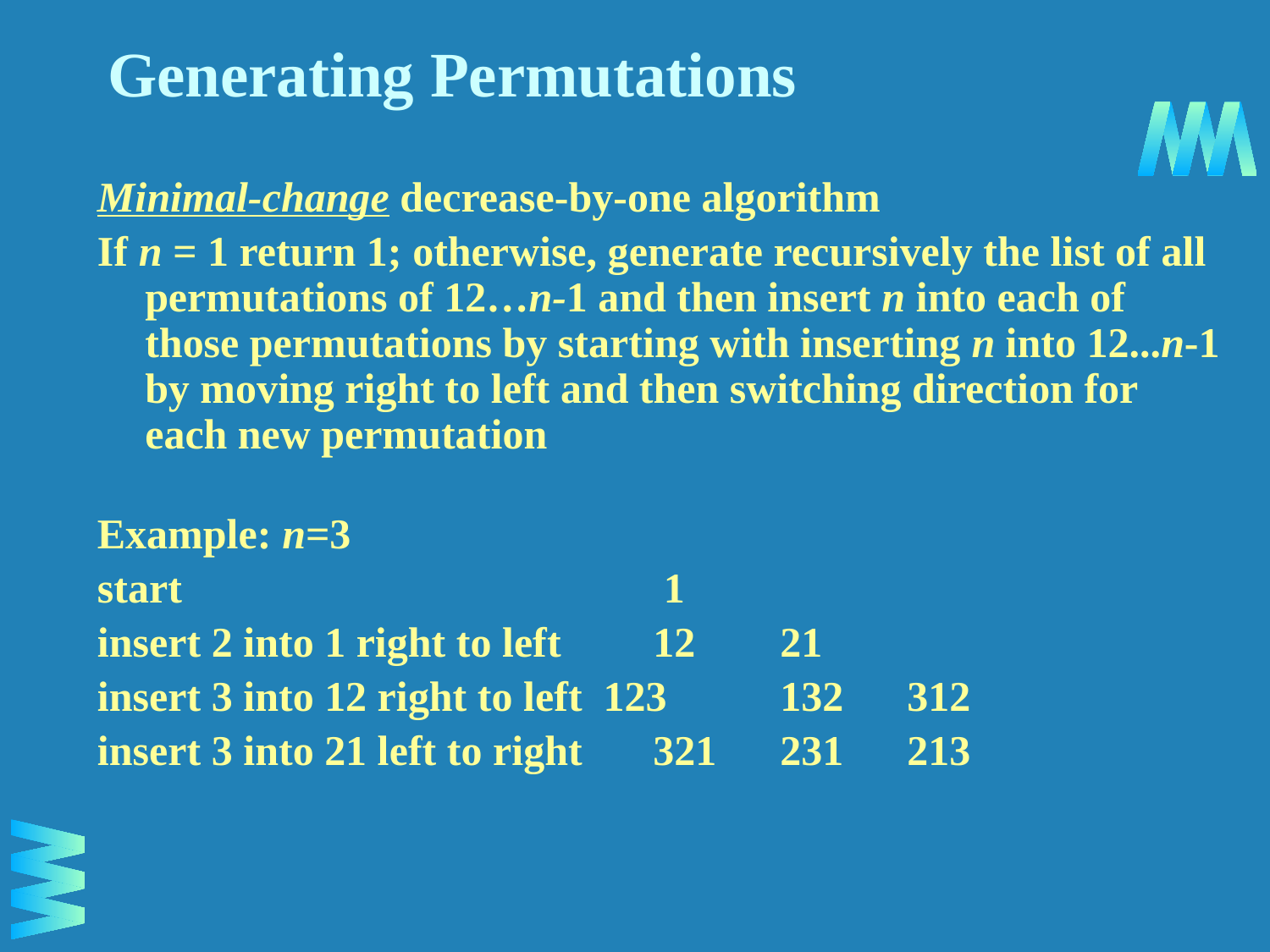

# Generating Permutations
Minimal-change decrease-by-one algorithm
If n = 1 return 1; otherwise, generate recursively the list of all permutations of 12…n-1 and then insert n into each of those permutations by starting with inserting n into 12...n-1 by moving right to left and then switching direction for each new permutation
Example: n=3
start				 1
insert 2 into 1 right to left	12	21
insert 3 into 12 right to left  123	132	312
insert 3 into 21 left to right	321	231	213
A. Levitin “Introduction to the Design & Analysis of Algorithms,” 3rd ed., Ch. 4 ©2012 Pearson Education, Inc. Upper Saddle River, NJ. All Rights Reserved.
9